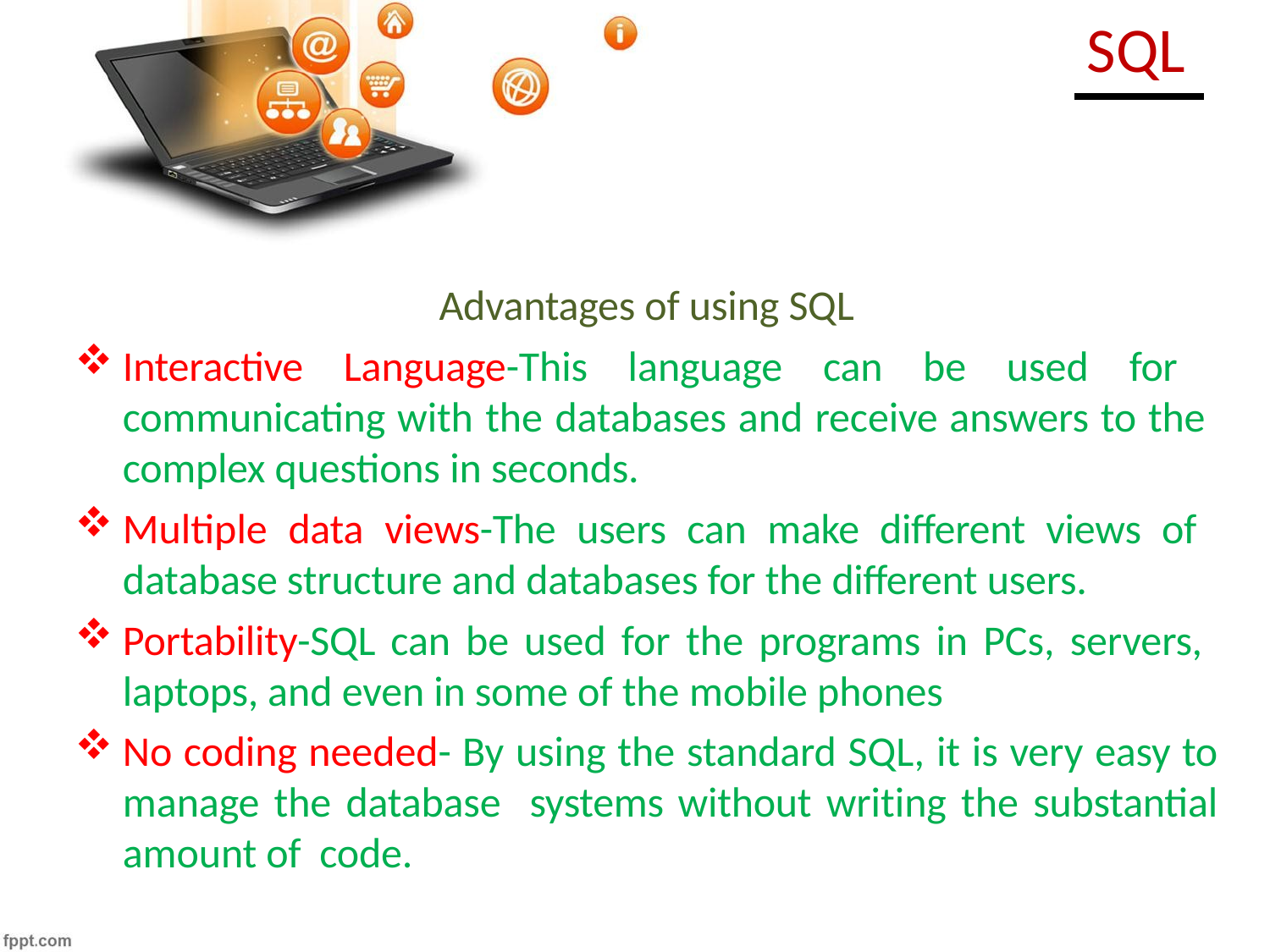

# SQL

Advantages of using SQL
Interactive Language-This language can be used for  communicating with the databases and receive answers to the  complex questions in seconds.
Multiple data views-The users can make different views of  database structure and databases for the different users.
Portability-SQL can be used for the programs in PCs, servers,  laptops, and even in some of the mobile phones
No coding needed- By using the standard SQL, it is very easy to manage the database  systems without writing the substantial amount of  code.